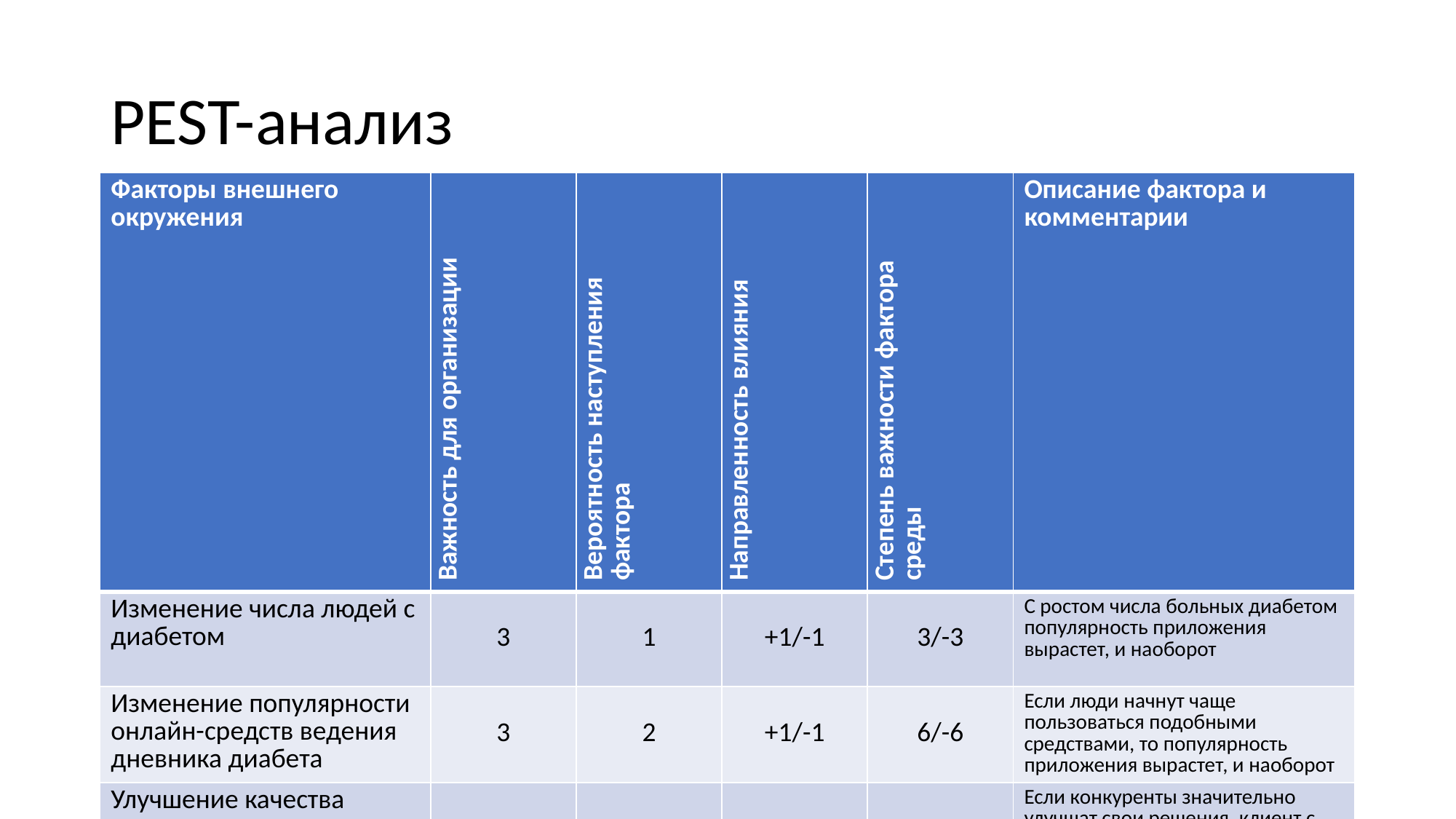

# PEST-анализ
| Факторы внешнего окружения | Важность для организации | Вероятность наступления фактора | Направленность влияния | Степень важности фактора среды | Описание фактора и комментарии |
| --- | --- | --- | --- | --- | --- |
| Изменение числа людей с диабетом | 3 | 1 | +1/-1 | 3/-3 | С ростом числа больных диабетом популярность приложения вырастет, и наоборот |
| Изменение популярности онлайн-средств ведения дневника диабета | 3 | 2 | +1/-1 | 6/-6 | Если люди начнут чаще пользоваться подобными средствами, то популярность приложения вырастет, и наоборот |
| Улучшение качества продукции конкурентов | 2 | 1 | -1 | -2 | Если конкуренты значительно улучшат свои решения, клиент с большей вероятностью уйдёт к ним |
|  |  |  |  |  |  |